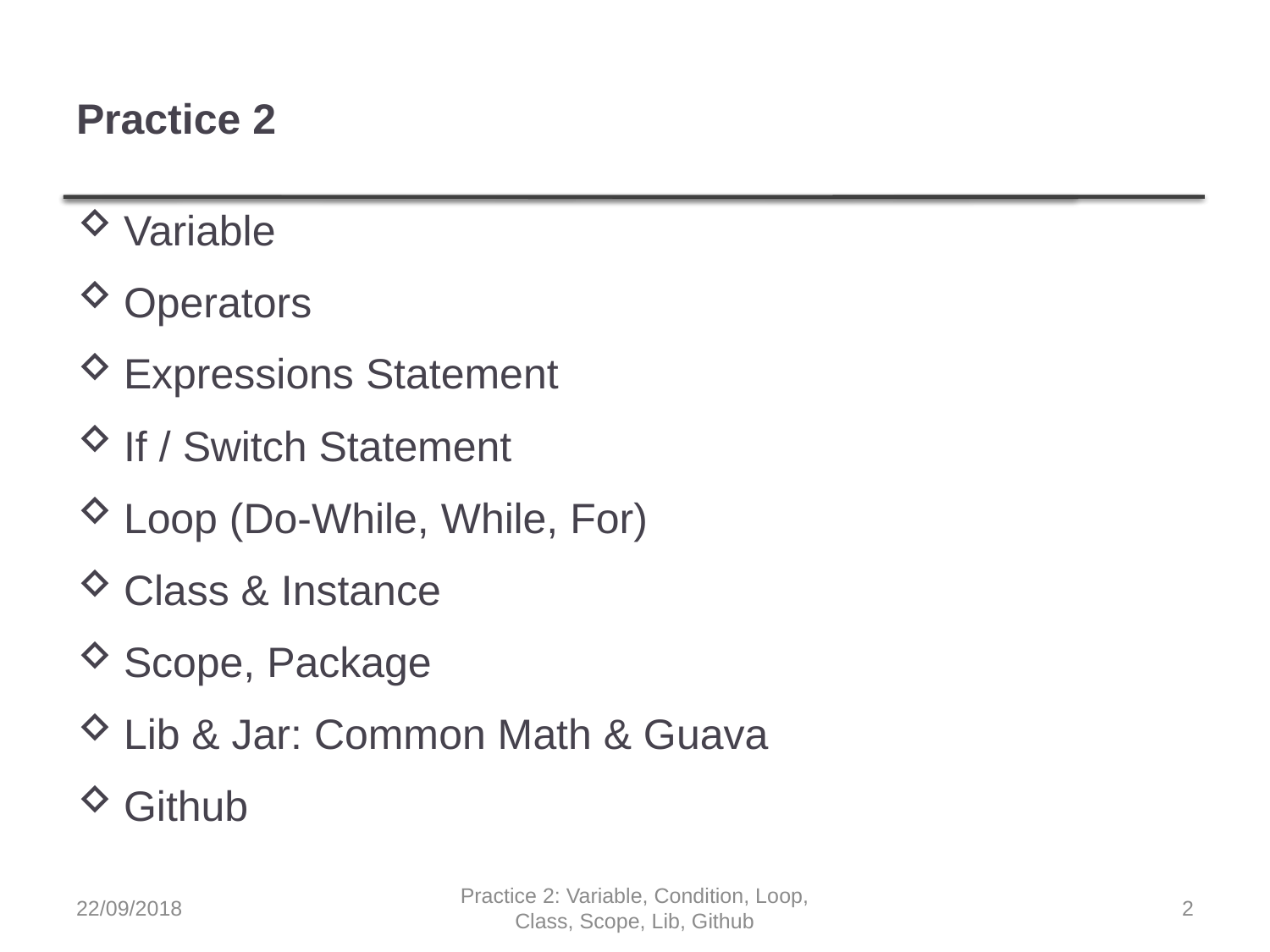

# Practice 2
Variable
Operators
Expressions Statement
If / Switch Statement
Loop (Do-While, While, For)
Class & Instance
Scope, Package
Lib & Jar: Common Math & Guava
Github

22/09/2018
Practice 2: Variable, Condition, Loop, Class, Scope, Lib, Github
2